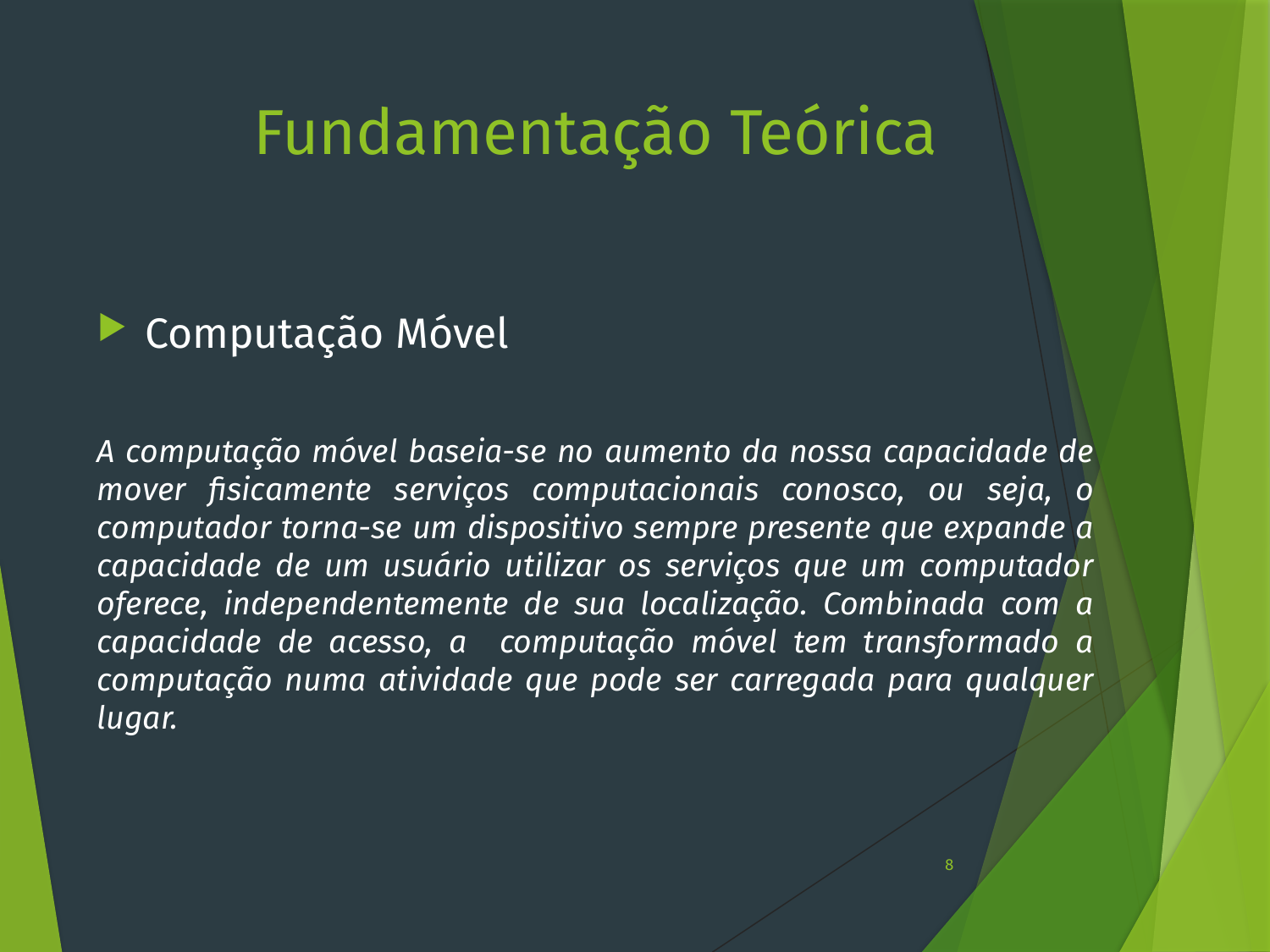

# Fundamentação Teórica
Computação Móvel

A computação móvel baseia-se no aumento da nossa capacidade de mover fisicamente serviços computacionais conosco, ou seja, o computador torna-se um dispositivo sempre presente que expande a capacidade de um usuário utilizar os serviços que um computador oferece, independentemente de sua localização. Combinada com a capacidade de acesso, a  computação móvel tem transformado a computação numa atividade que pode ser carregada para qualquer lugar.
8